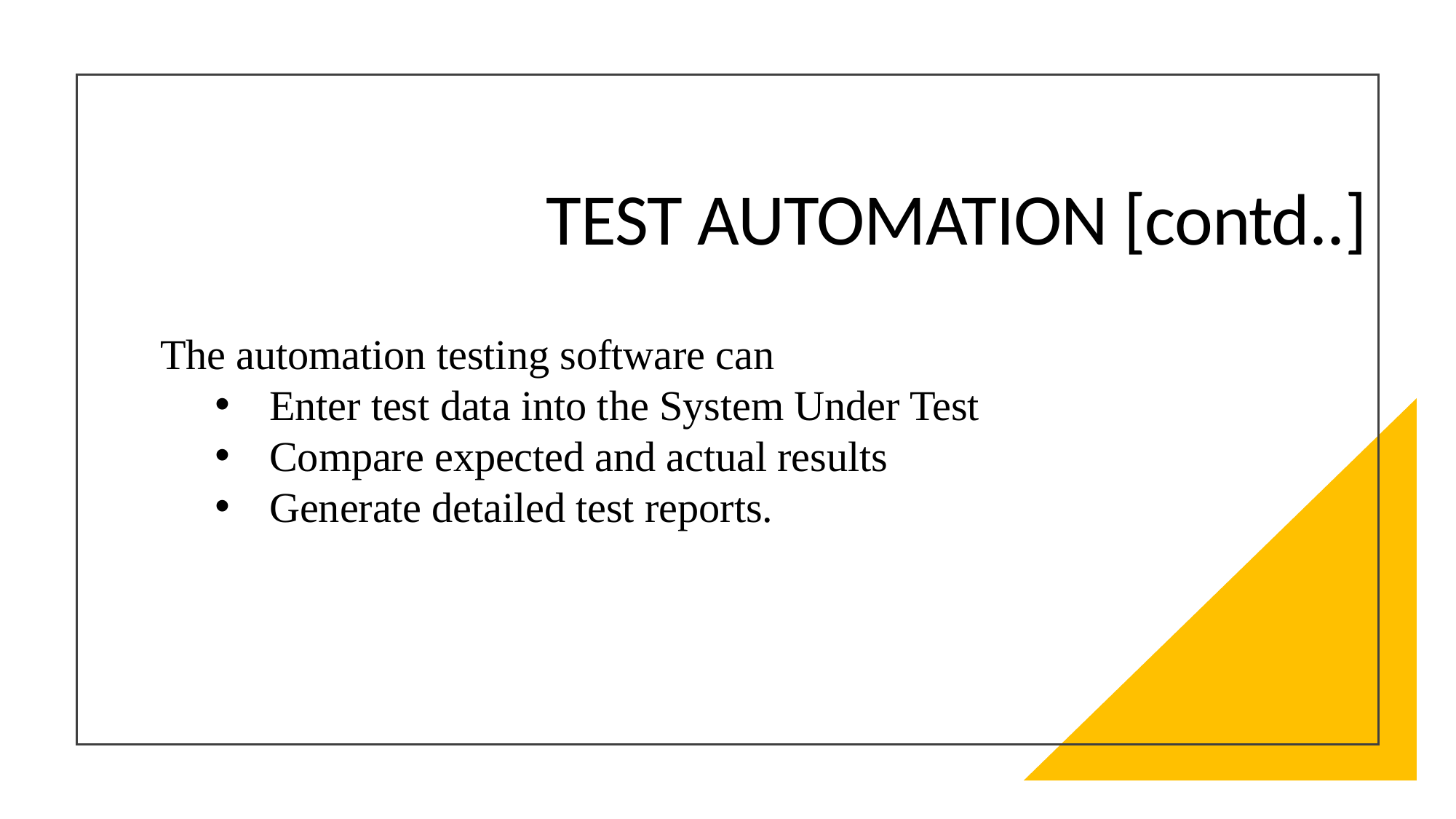

# TEST AUTOMATION [contd..]
The automation testing software can
Enter test data into the System Under Test
Compare expected and actual results
Generate detailed test reports.